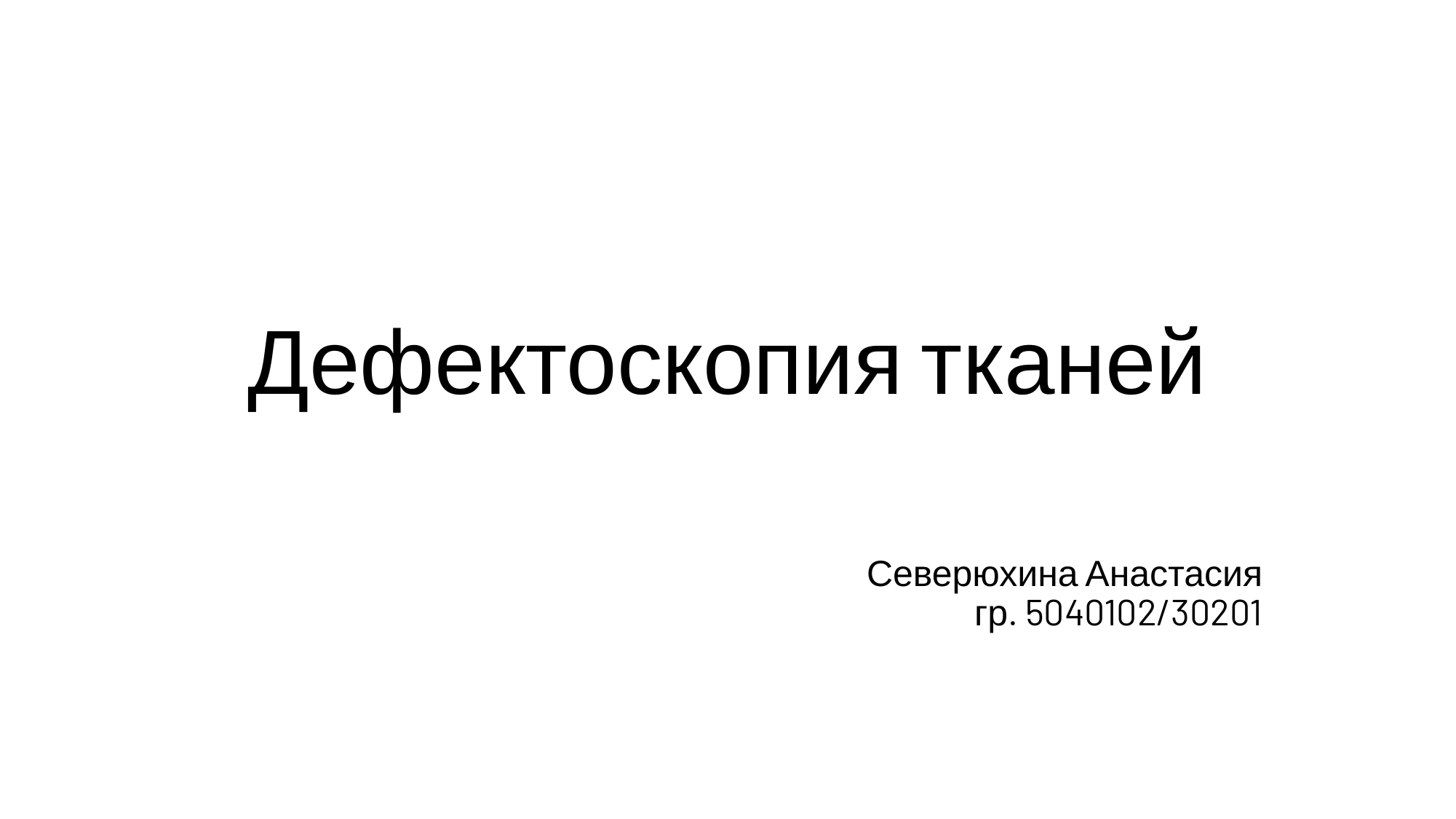

# Дефектоскопия тканей
Северюхина Анастасия
гр. 5040102/30201